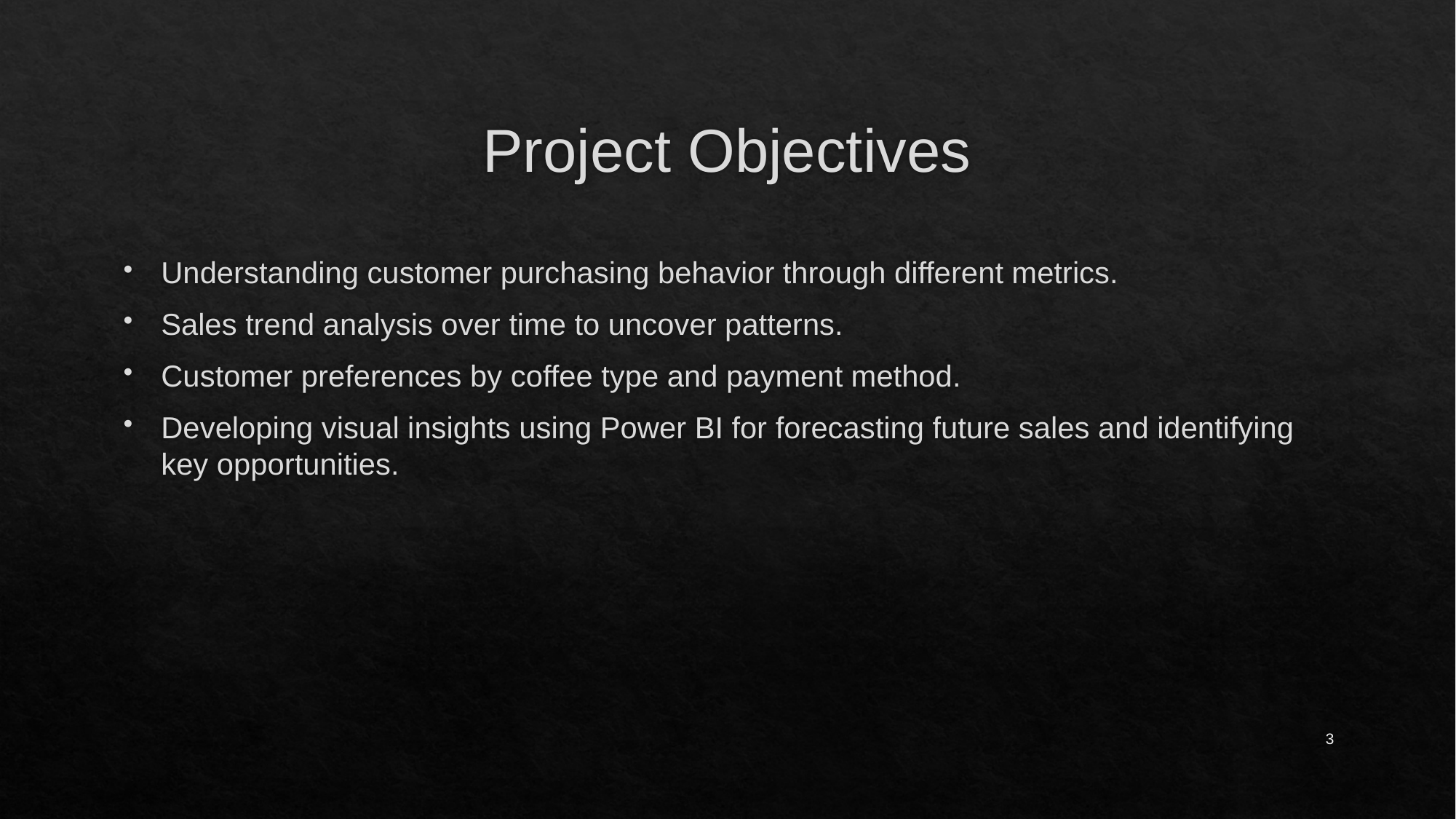

# Project Objectives
Understanding customer purchasing behavior through different metrics.
Sales trend analysis over time to uncover patterns.
Customer preferences by coffee type and payment method.
Developing visual insights using Power BI for forecasting future sales and identifying key opportunities.
3